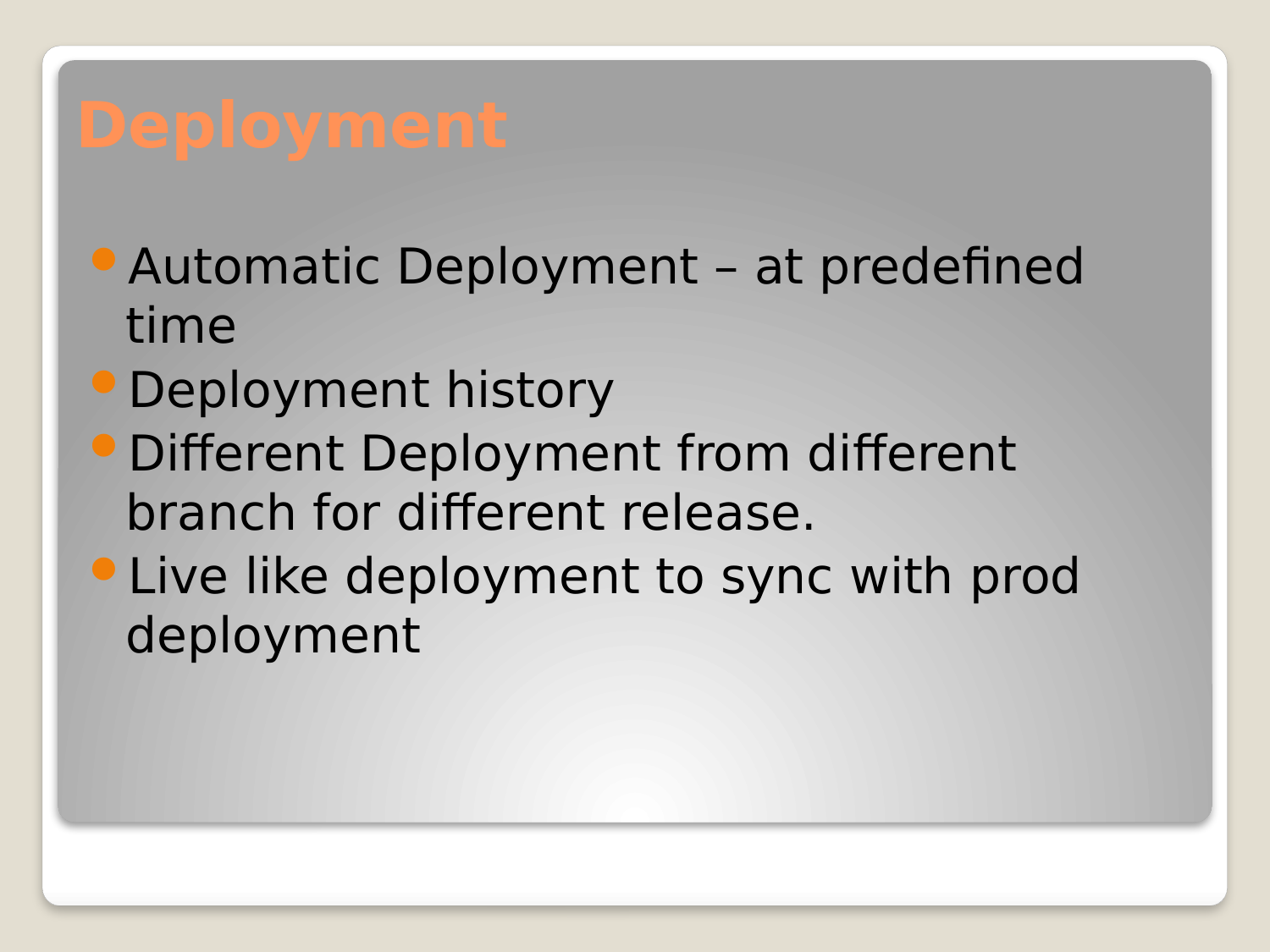

# Deployment
Automatic Deployment – at predefined time
Deployment history
Different Deployment from different branch for different release.
Live like deployment to sync with prod deployment